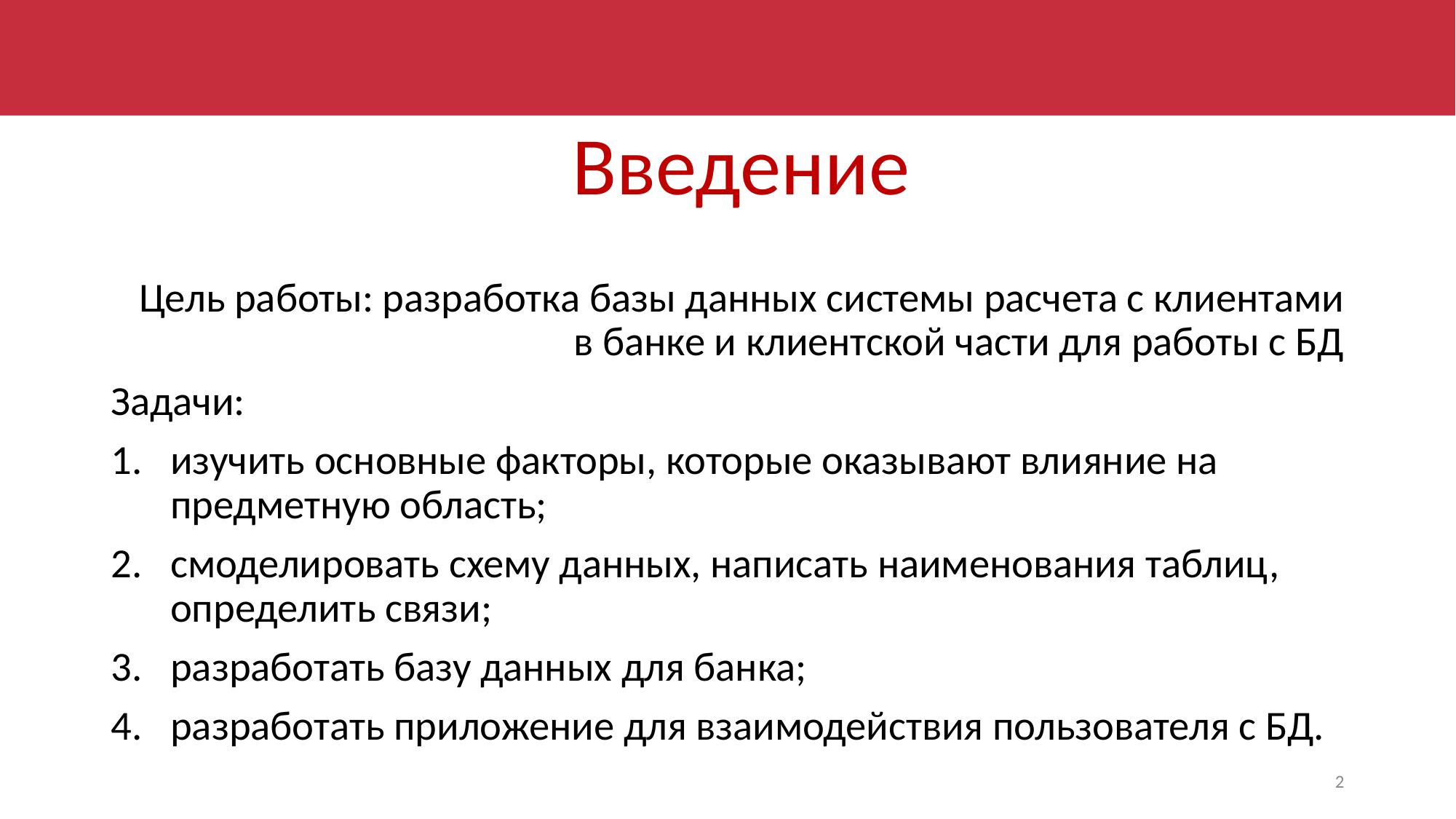

Введение
Цель работы: разработка базы данных системы расчета с клиентами в банке и клиентской части для работы с БД
Задачи:
изучить основные факторы, которые оказывают влияние на предметную область;
смоделировать схему данных, написать наименования таблиц, определить связи;
разработать базу данных для банка;
разработать приложение для взаимодействия пользователя с БД.
2